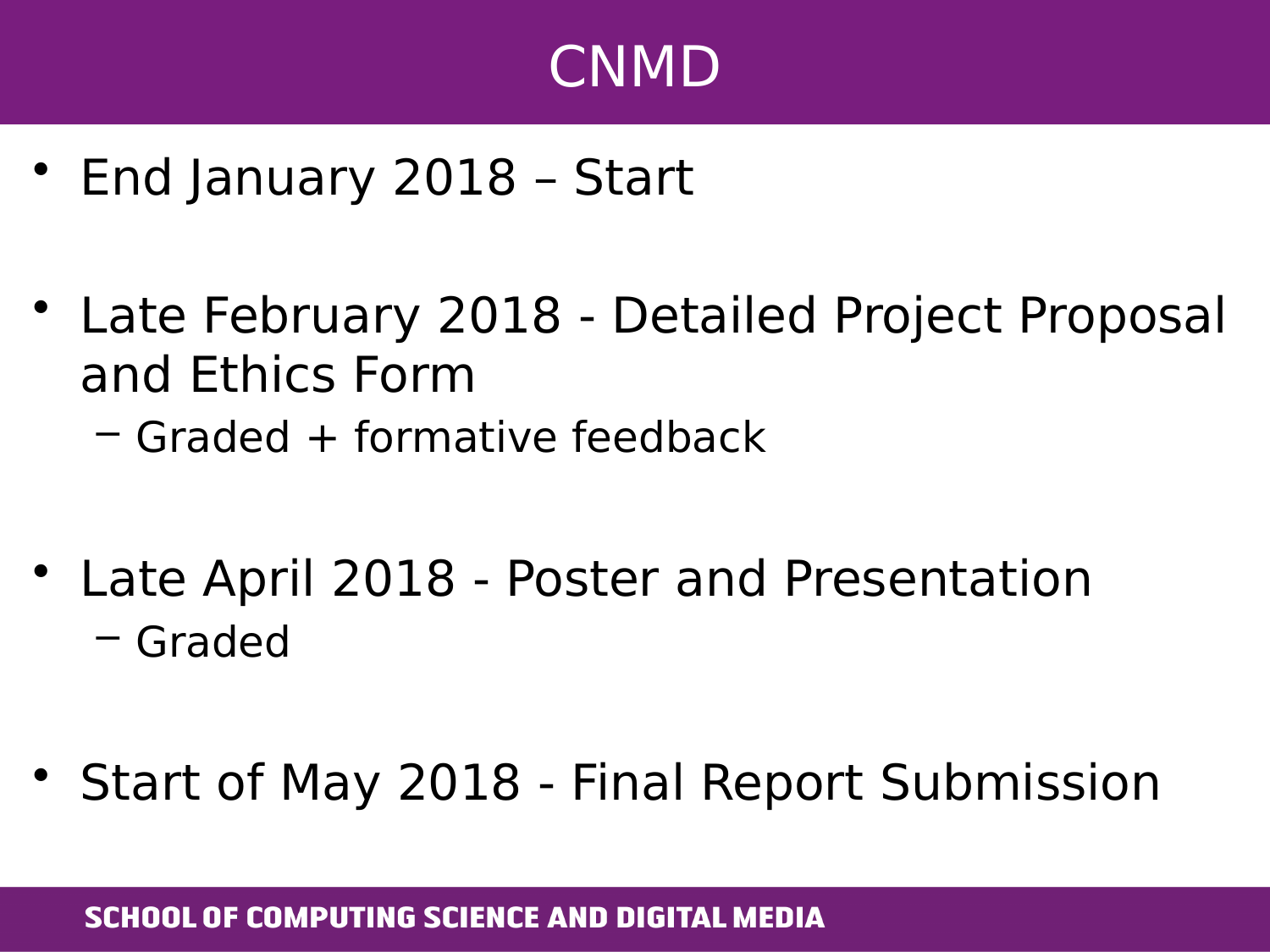

# CNMD
End January 2018 – Start

Late February 2018 - Detailed Project Proposal and Ethics Form
Graded + formative feedback

Late April 2018 - Poster and Presentation
Graded

Start of May 2018 - Final Report Submission